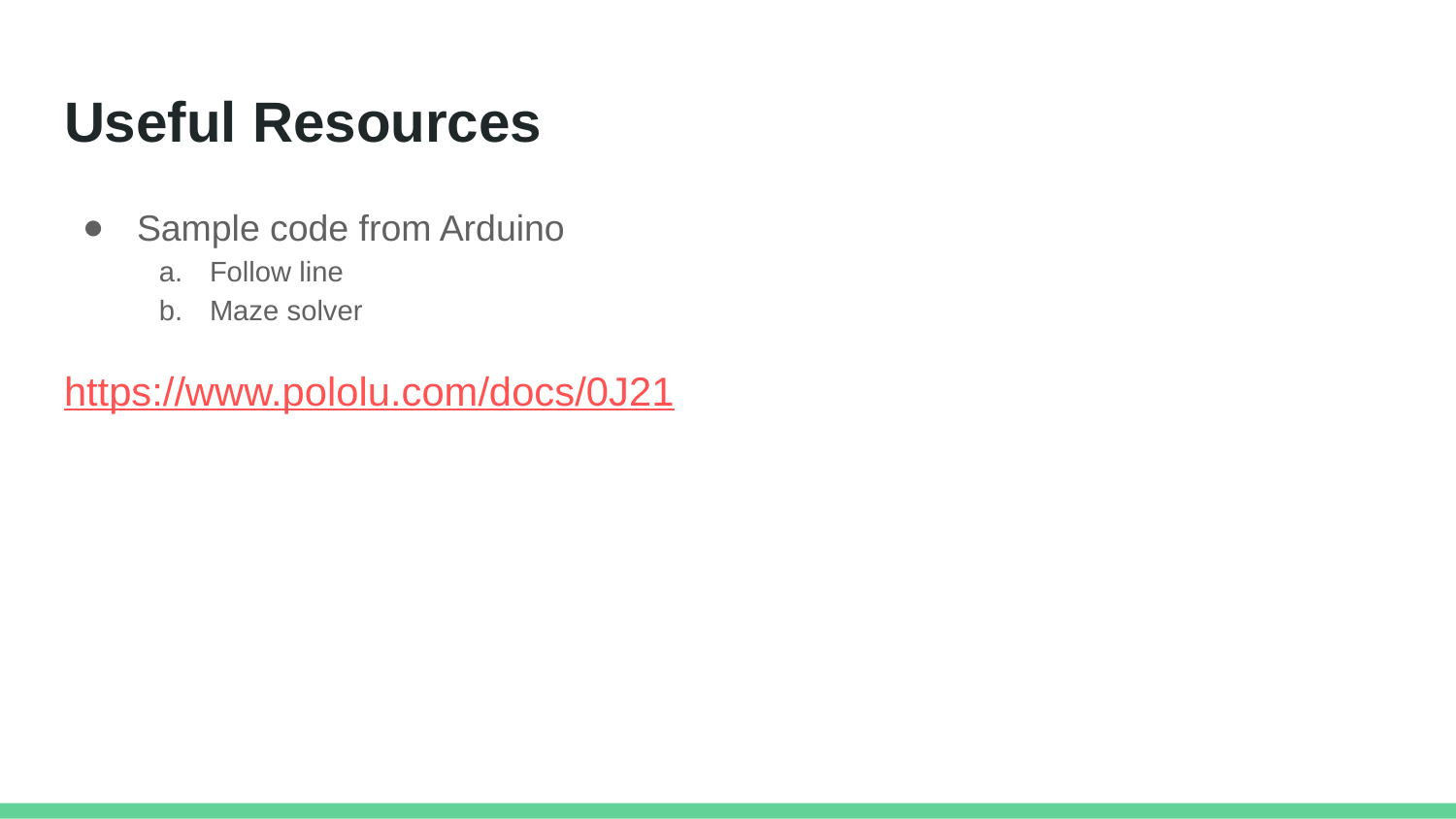

# Useful Resources
Sample code from Arduino
Follow line
Maze solver
https://www.pololu.com/docs/0J21